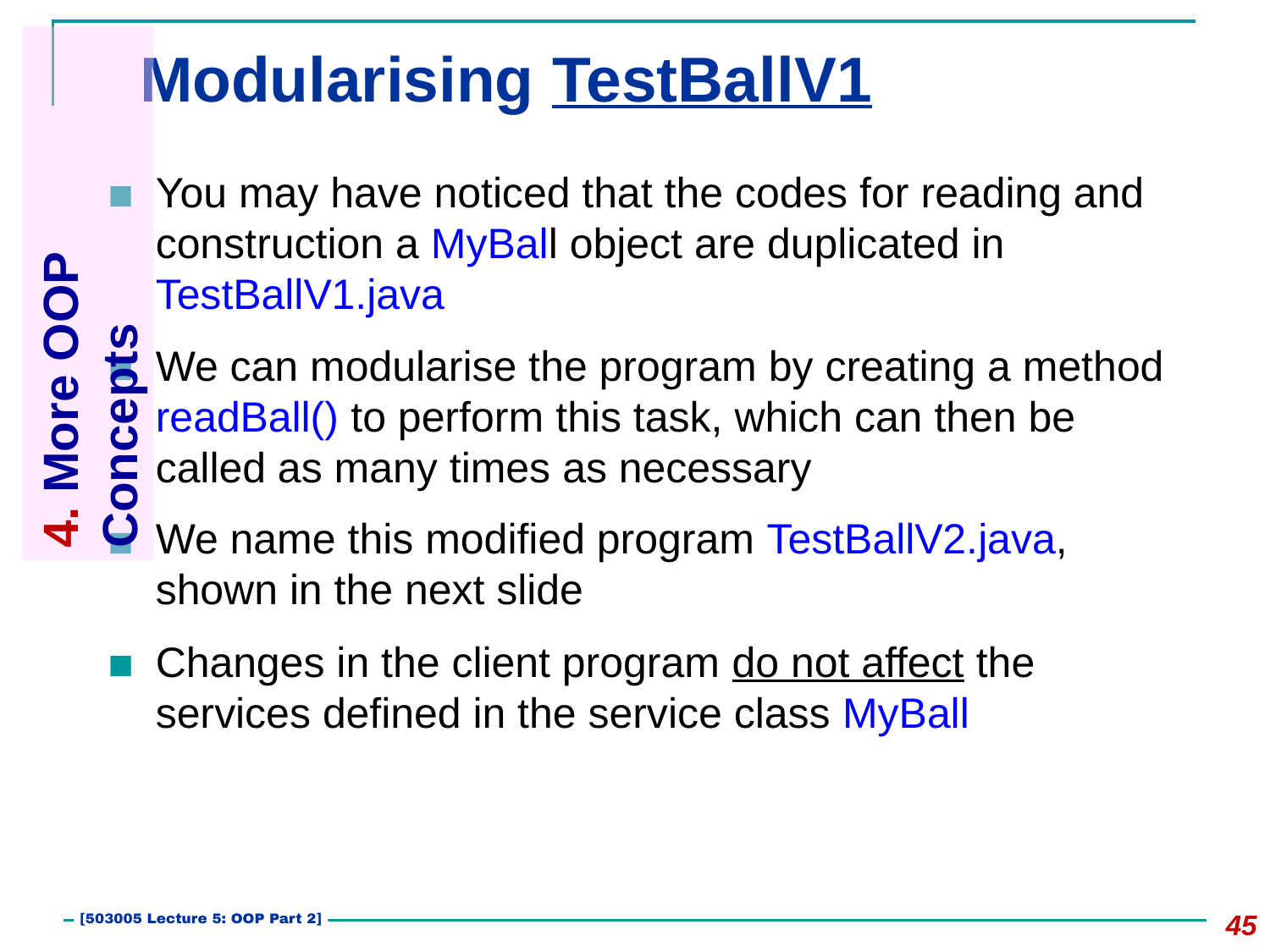

# Modularising TestBallV1
You may have noticed that the codes for reading and construction a MyBall object are duplicated in TestBallV1.java
We can modularise the program by creating a method readBall() to perform this task, which can then be called as many times as necessary
We name this modified program TestBallV2.java, shown in the next slide
Changes in the client program do not affect the services defined in the service class MyBall
4. More OOP Concepts
45
[503005 Lecture 5: OOP Part 2]